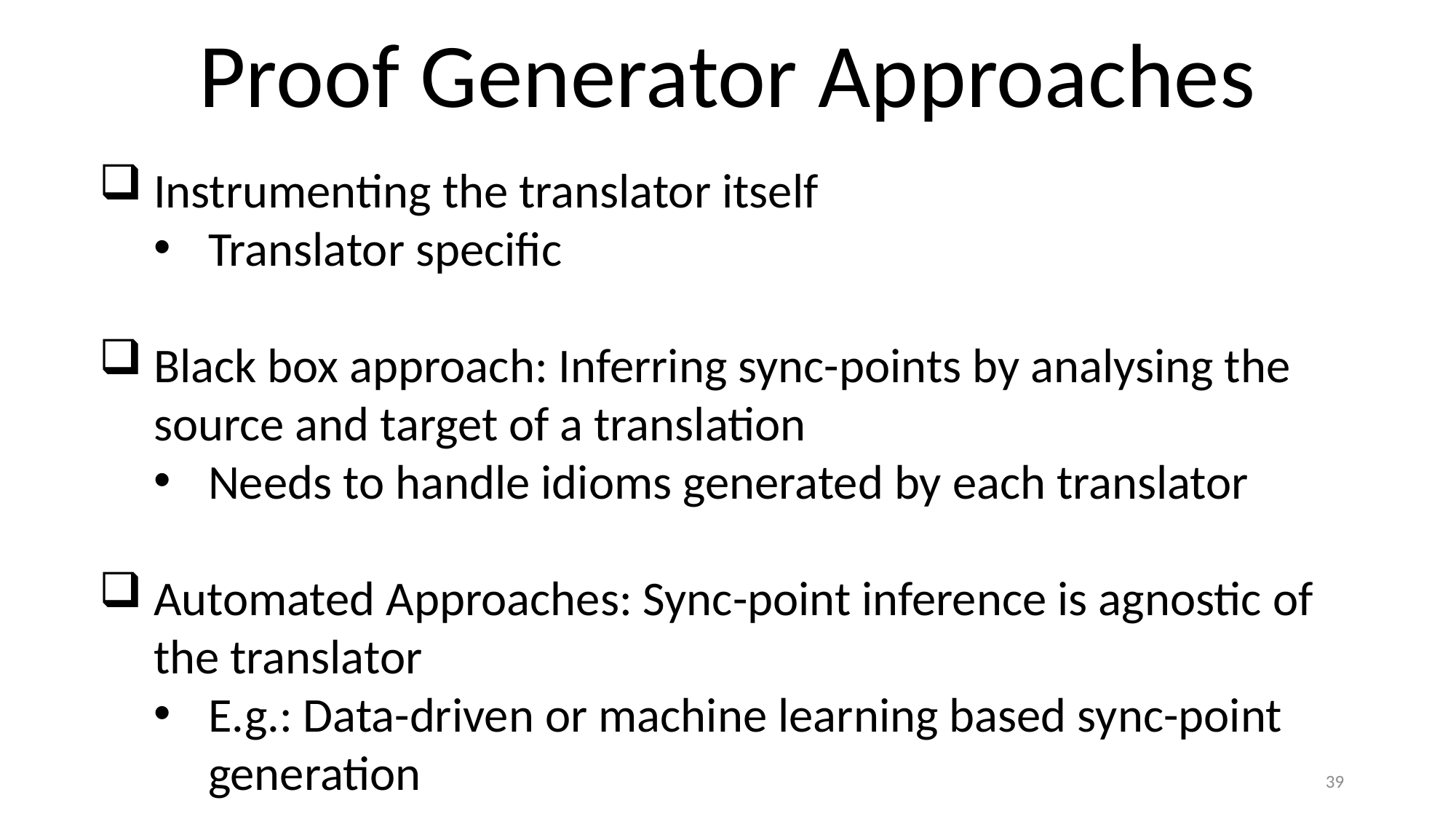

# Proof Generator Approaches
Instrumenting the translator itself
Translator specific

Black box approach: Inferring sync-points by analysing the source and target of a translation
Needs to handle idioms generated by each translator

Automated Approaches: Sync-point inference is agnostic of the translator
E.g.: Data-driven or machine learning based sync-point generation

39